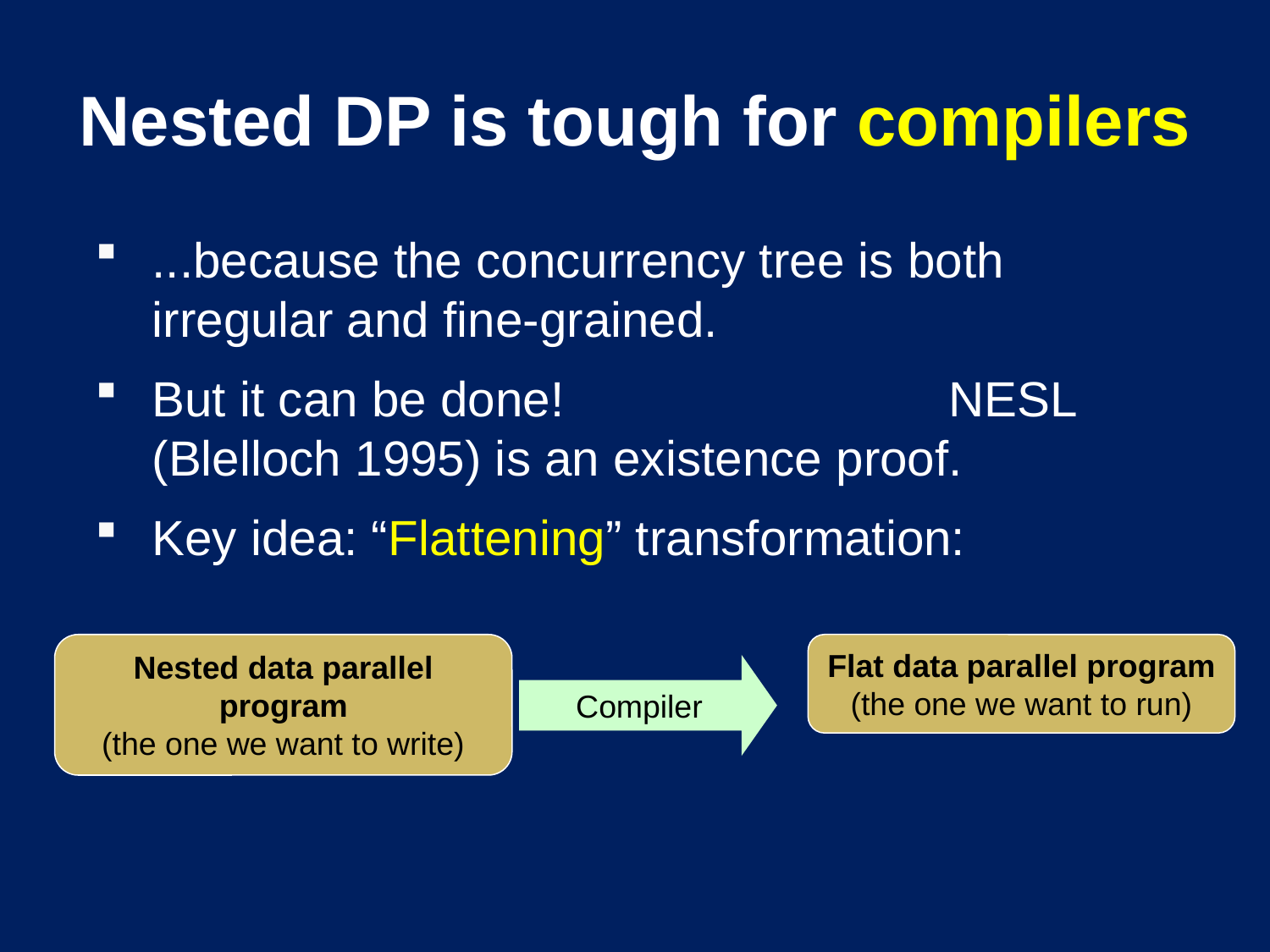

Nested DP is tough for compilers
...because the concurrency tree is both irregular and fine-grained.
But it can be done!                            NESL (Blelloch 1995) is an existence proof.
Key idea: “Flattening” transformation:

Nested data parallel program
(the one we want to write)
Flat data parallel program
(the one we want to run)
Compiler